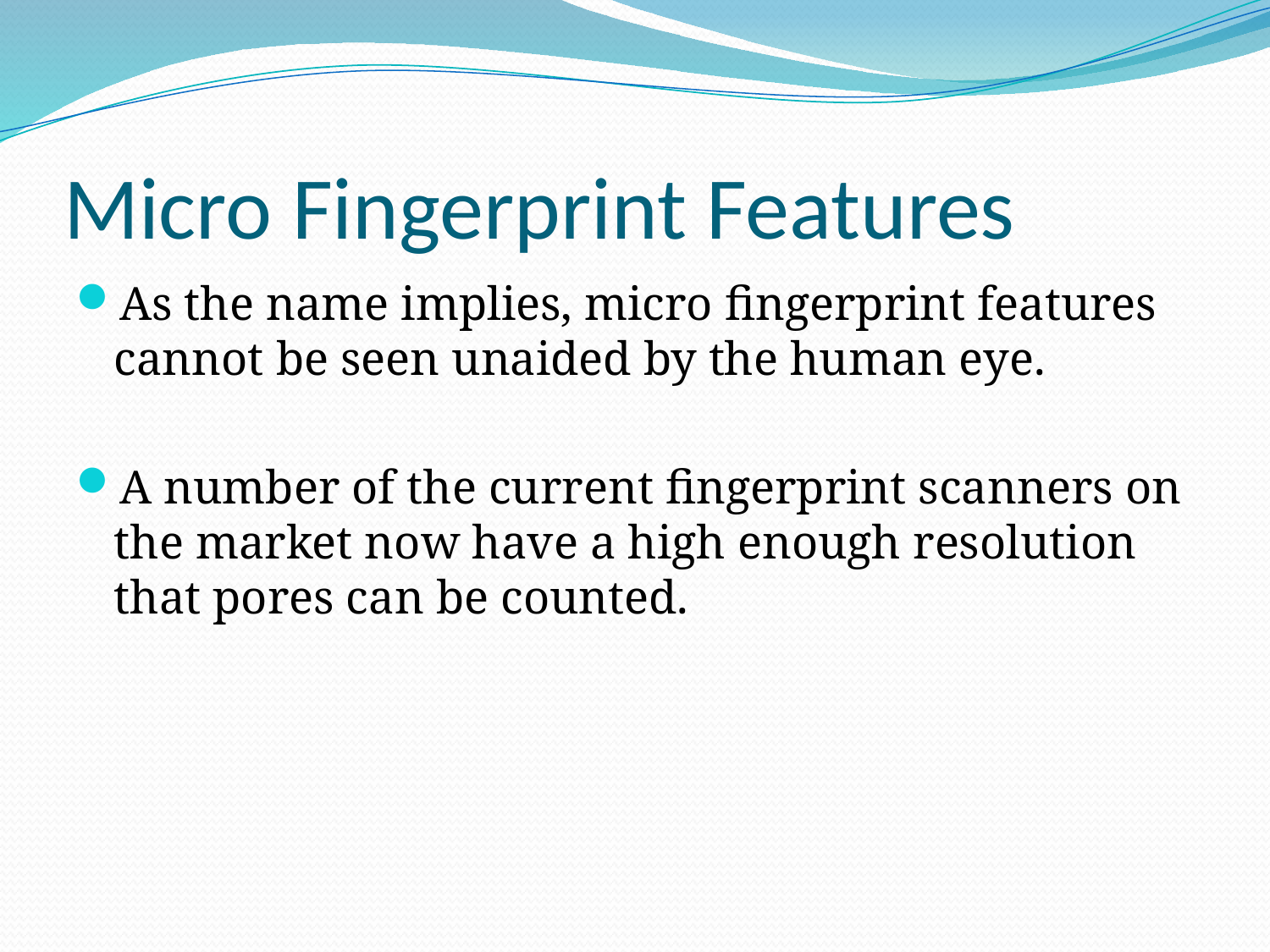

Micro Fingerprint Features
As the name implies, micro fingerprint features cannot be seen unaided by the human eye.

A number of the current fingerprint scanners on the market now have a high enough resolution that pores can be counted.